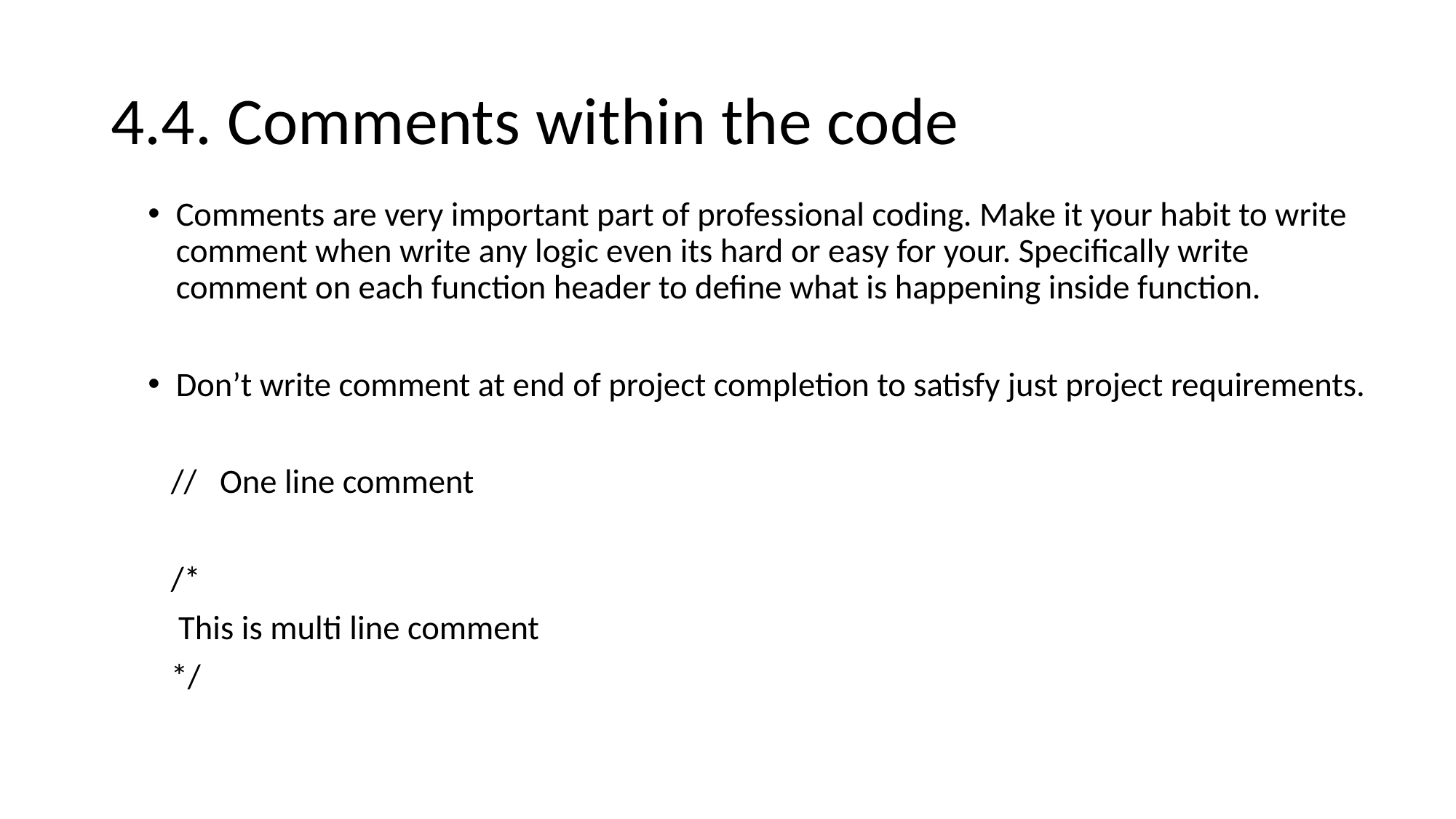

# 4.4. Comments within the code
Comments are very important part of professional coding. Make it your habit to write comment when write any logic even its hard or easy for your. Specifically write comment on each function header to define what is happening inside function.

Don’t write comment at end of project completion to satisfy just project requirements.

   //   One line comment

   /*
    This is multi line comment
   */